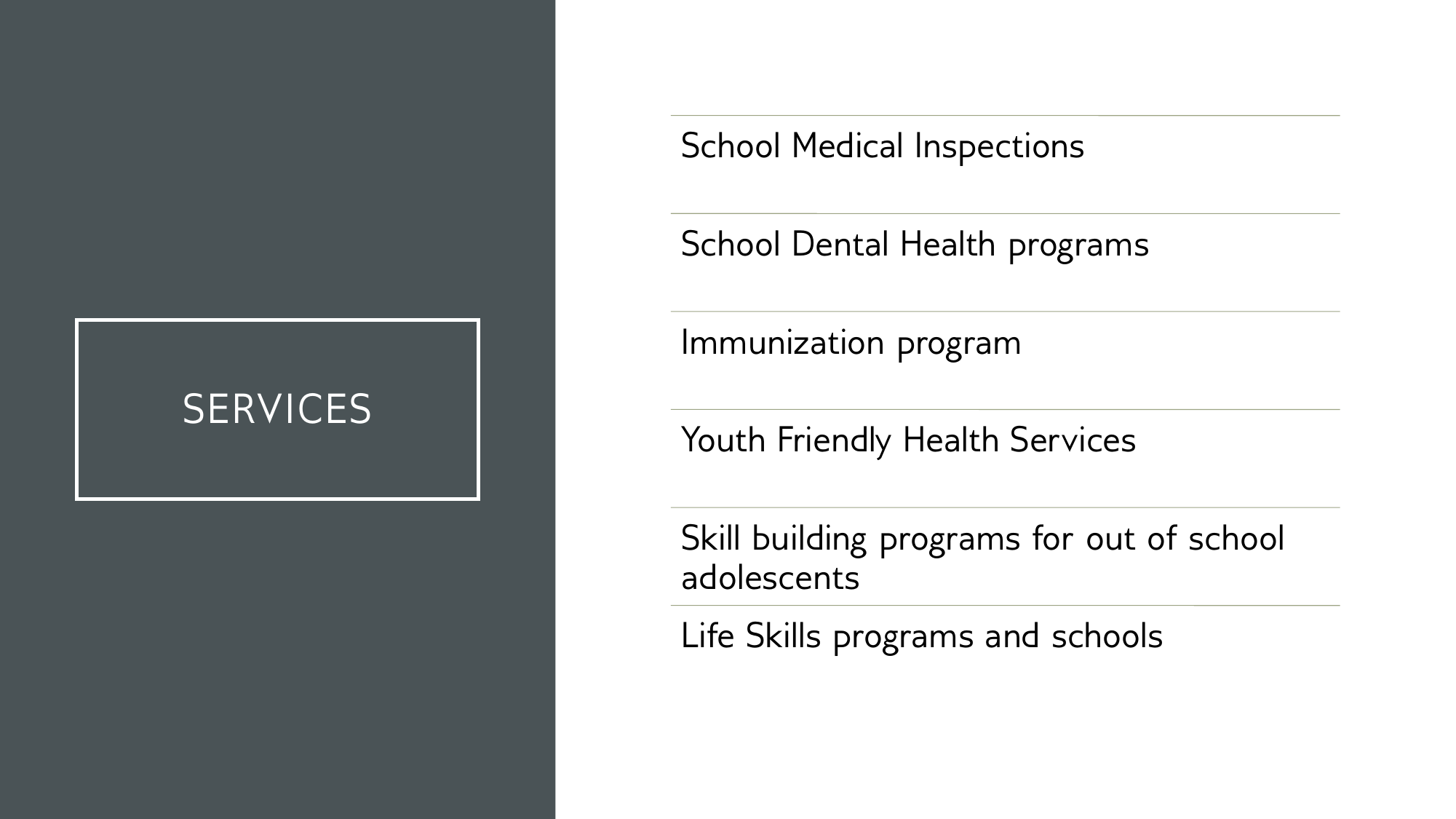

School Medical Inspections
School Dental Health programs
Immunization program
Youth Friendly Health Services
Skill building programs for out of school adolescents
Life Skills programs and schools
# Services